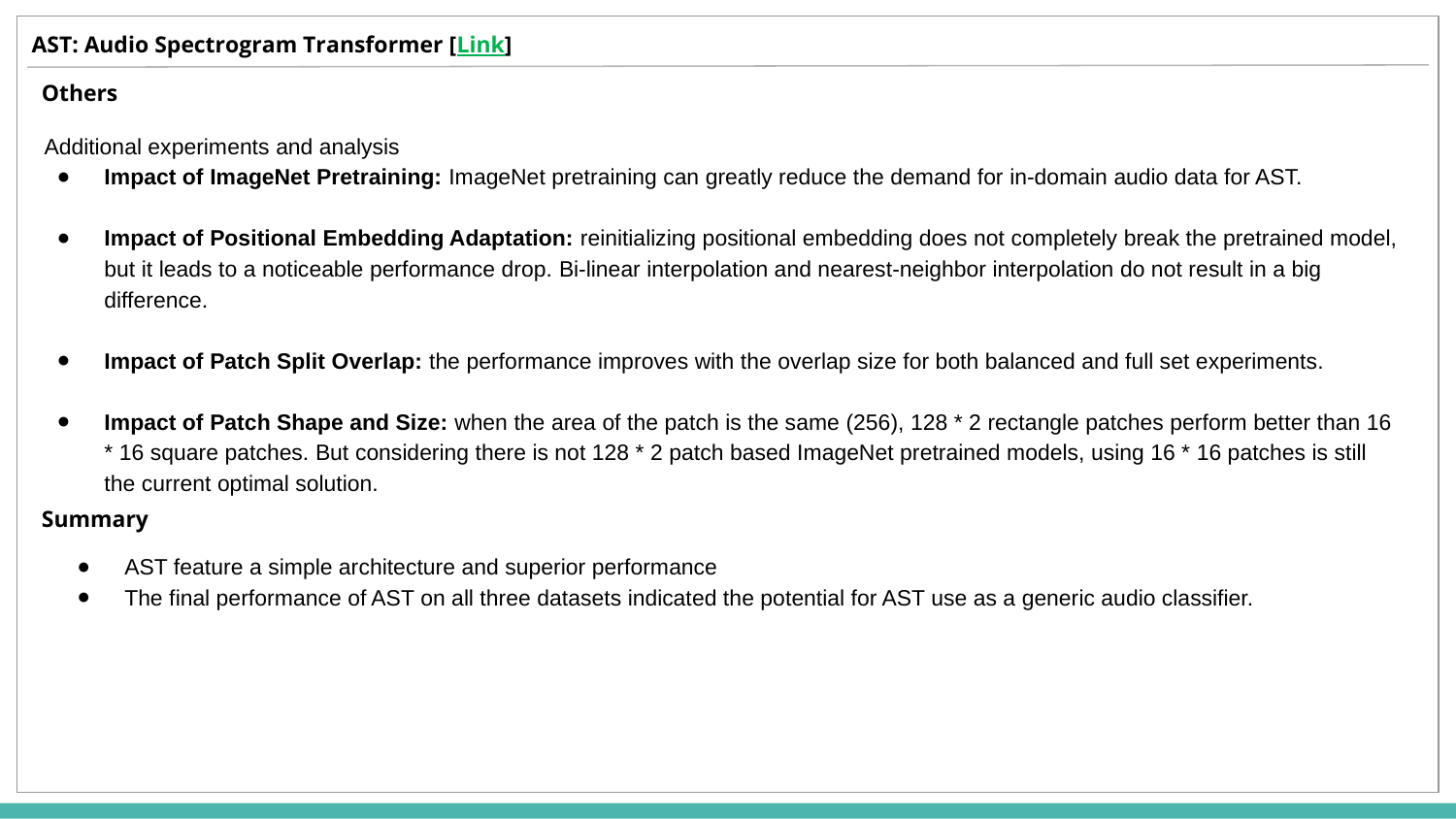

AST: Audio Spectrogram Transformer [Link]

Others
  Additional experiments and analysis
Impact of ImageNet Pretraining: ImageNet pretraining can greatly reduce the demand for in-domain audio data for AST.

Impact of Positional Embedding Adaptation: reinitializing positional embedding does not completely break the pretrained model, but it leads to a noticeable performance drop. Bi-linear interpolation and nearest-neighbor interpolation do not result in a big difference.

Impact of Patch Split Overlap: the performance improves with the overlap size for both balanced and full set experiments.

Impact of Patch Shape and Size: when the area of the patch is the same (256), 128 * 2 rectangle patches perform better than 16 * 16 square patches. But considering there is not 128 * 2 patch based ImageNet pretrained models, using 16 * 16 patches is still the current optimal solution.

Summary
AST feature a simple architecture and superior performance
The final performance of AST on all three datasets indicated the potential for AST use as a generic audio classifier.